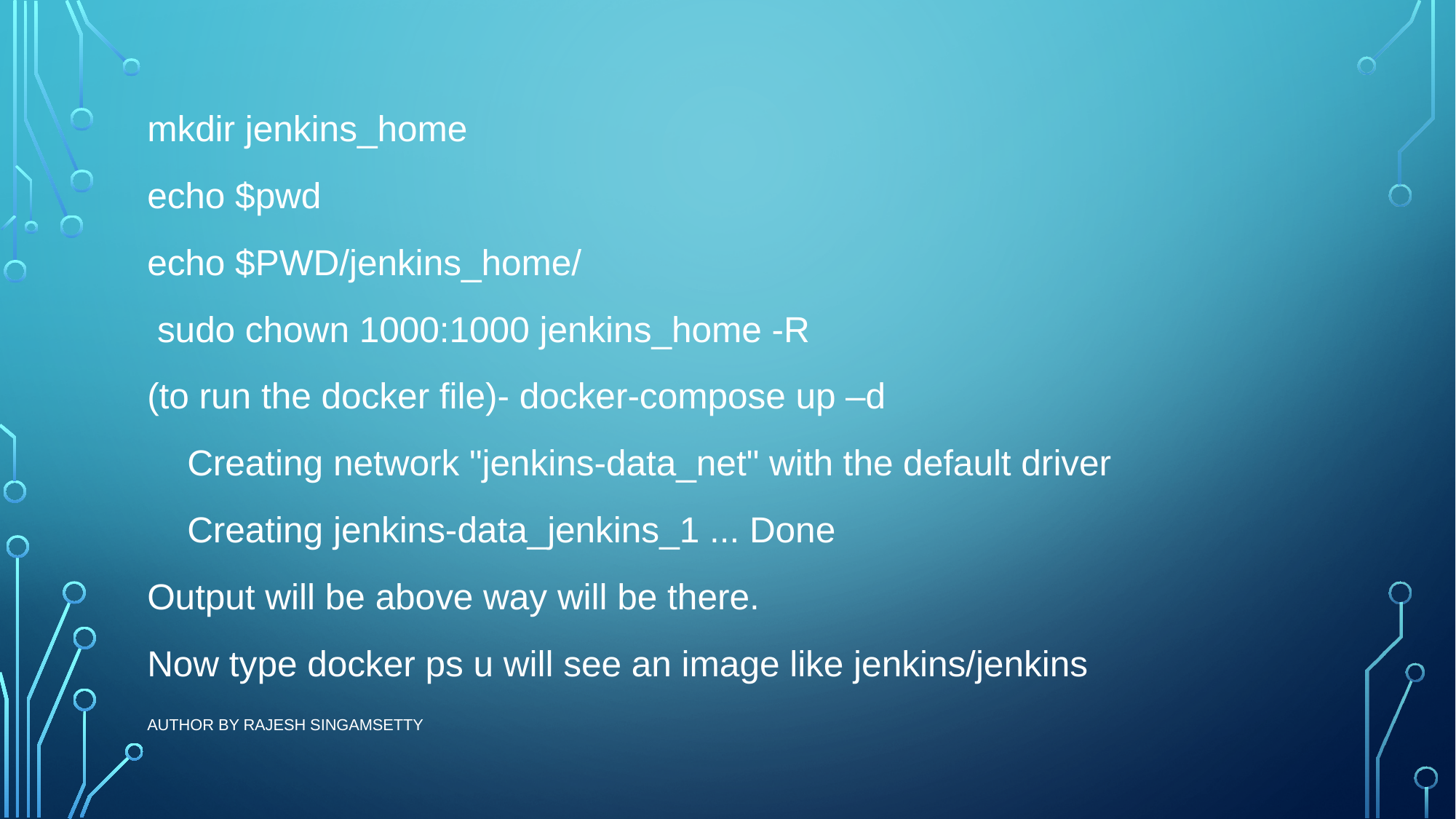

# continue
mkdir jenkins_home
echo $pwd
echo $PWD/jenkins_home/
 sudo chown 1000:1000 jenkins_home -R
(to run the docker file)- docker-compose up –d
    Creating network "jenkins-data_net" with the default driver
    Creating jenkins-data_jenkins_1 ... Done
Output will be above way will be there.
Now type docker ps u will see an image like jenkins/jenkins

Author By Rajesh Singamsetty